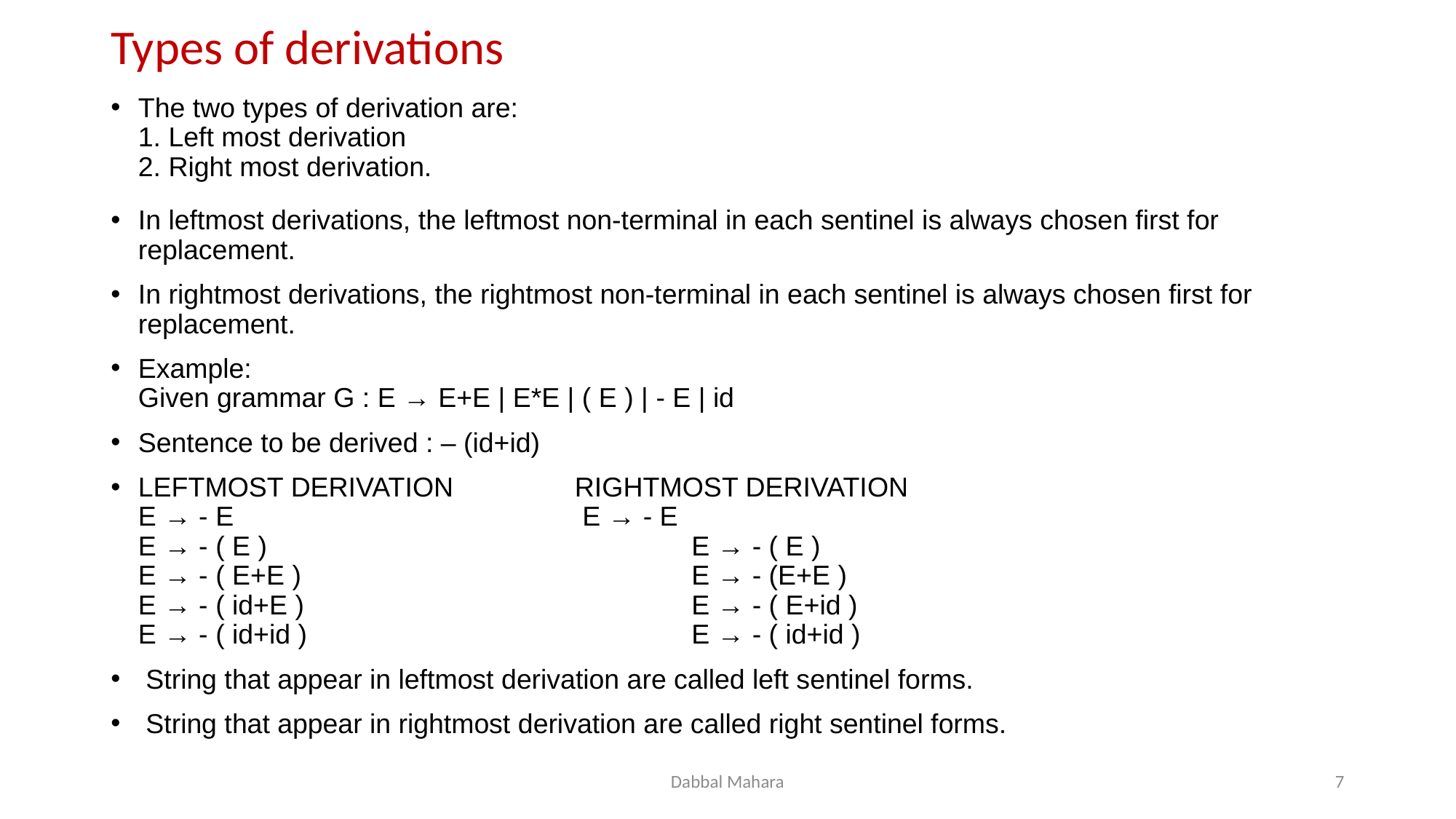

# Types of derivations
The two types of derivation are:
1. Left most derivation
2. Right most derivation.
In leftmost derivations, the leftmost non-terminal in each sentinel is always chosen first for replacement.
In rightmost derivations, the rightmost non-terminal in each sentinel is always chosen first for replacement.
Example:
Given grammar G : E → E+E | E*E | ( E ) | - E | id
Sentence to be derived : – (id+id)
LEFTMOST DERIVATION 		RIGHTMOST DERIVATION
E → - E				 E → - E
E → - ( E )				 E → - ( E )
E → - ( E+E )				 E → - (E+E )
E → - ( id+E )				 E → - ( E+id )
E → - ( id+id ) 				 E → - ( id+id )
 String that appear in leftmost derivation are called left sentinel forms.
 String that appear in rightmost derivation are called right sentinel forms.
Dabbal Mahara
7